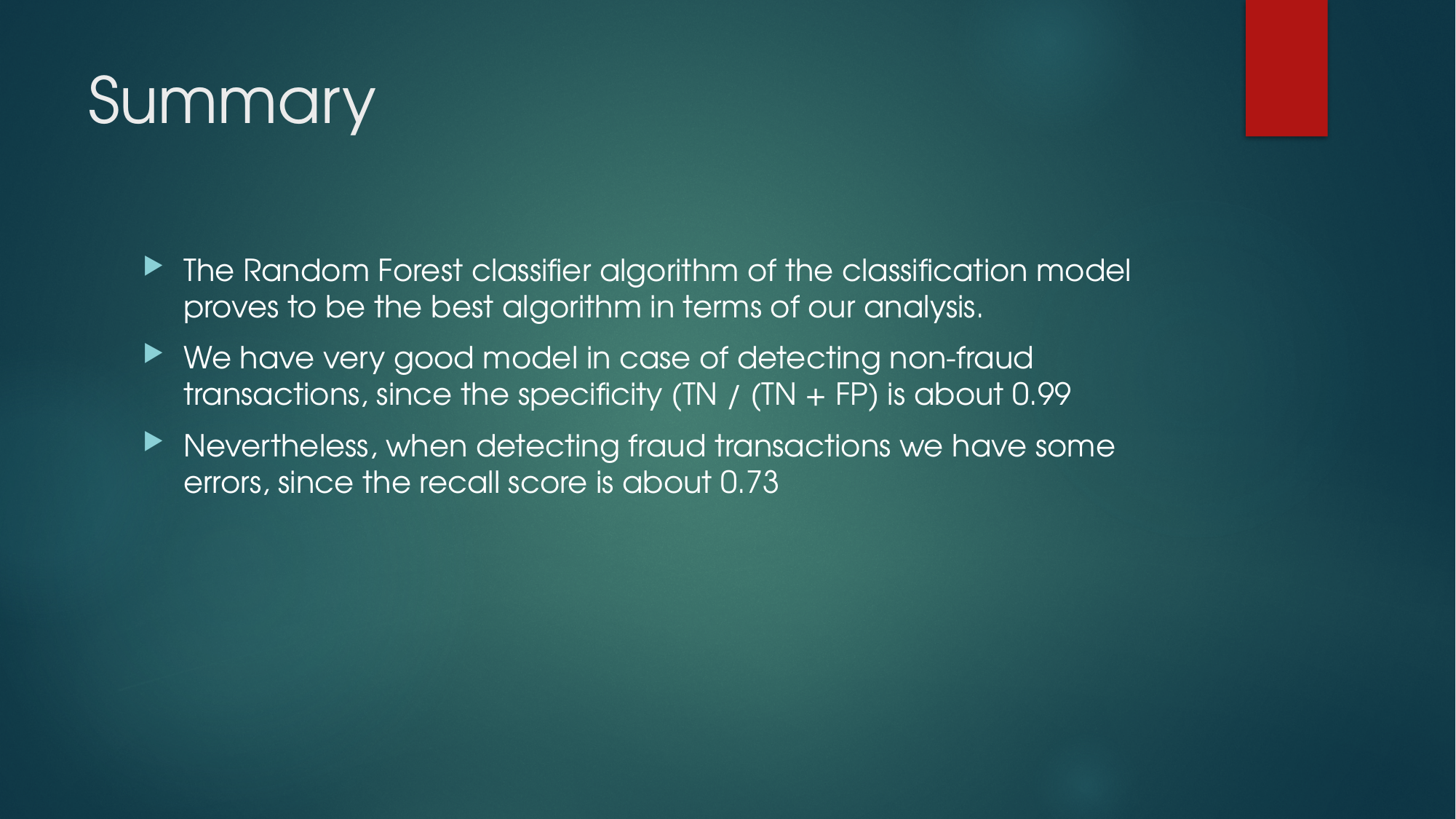

# Summary
The Random Forest classifier algorithm of the classification model proves to be the best algorithm in terms of our analysis.
We have very good model in case of detecting non-fraud transactions, since the specificity (TN / (TN + FP) is about 0.99
Nevertheless, when detecting fraud transactions we have some errors, since the recall score is about 0.73